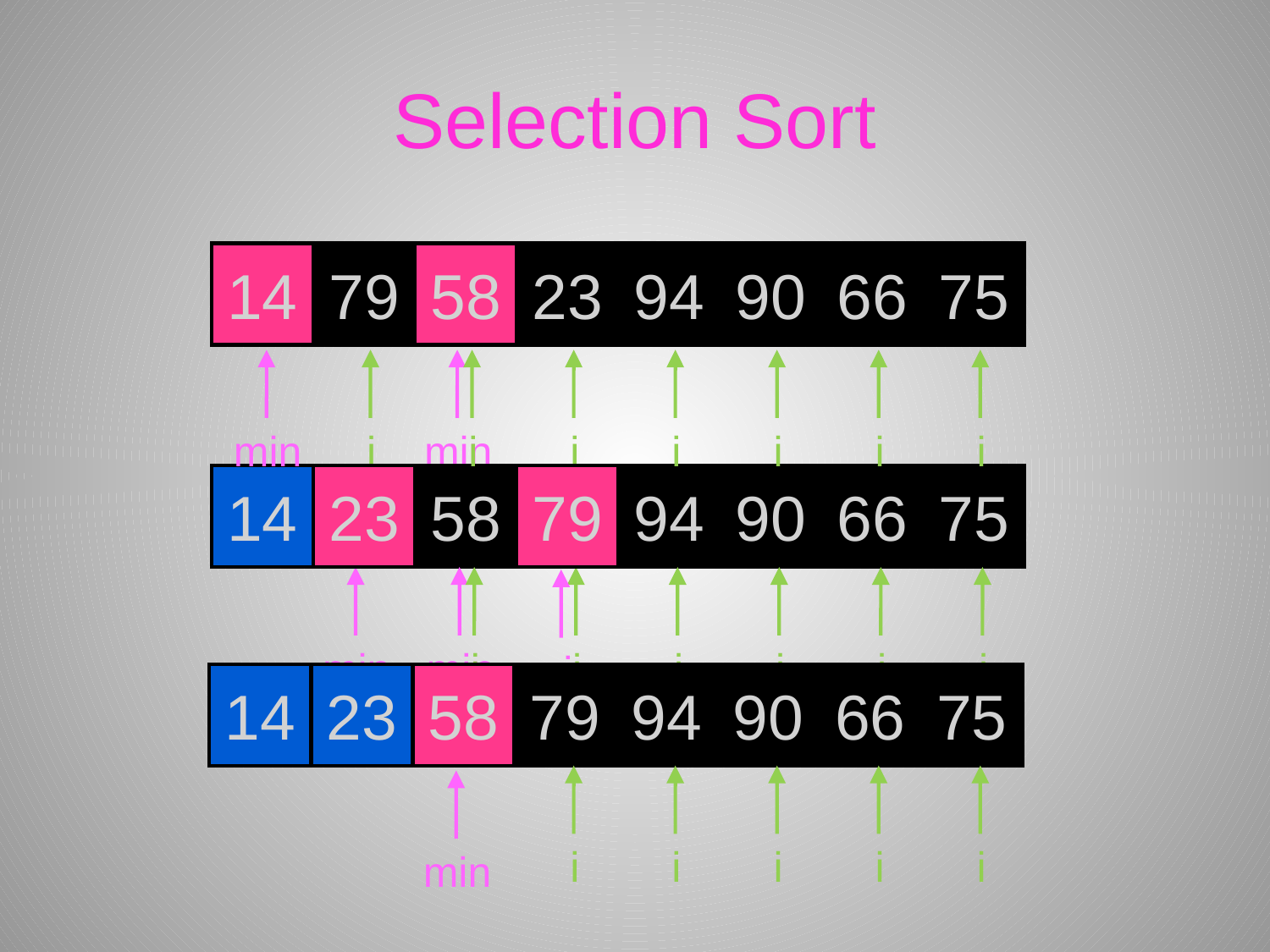

# Selection Sort
58
79
14
23
94
90
66
75
14
58

min

i

min

i

i

i

i

i

i
14
79
58
23
94
90
66
75
23
79

min

min

i

i

i

i

i

i

min
14
23
58
79
94
90
66
75
58

i

i

i

i

i

min